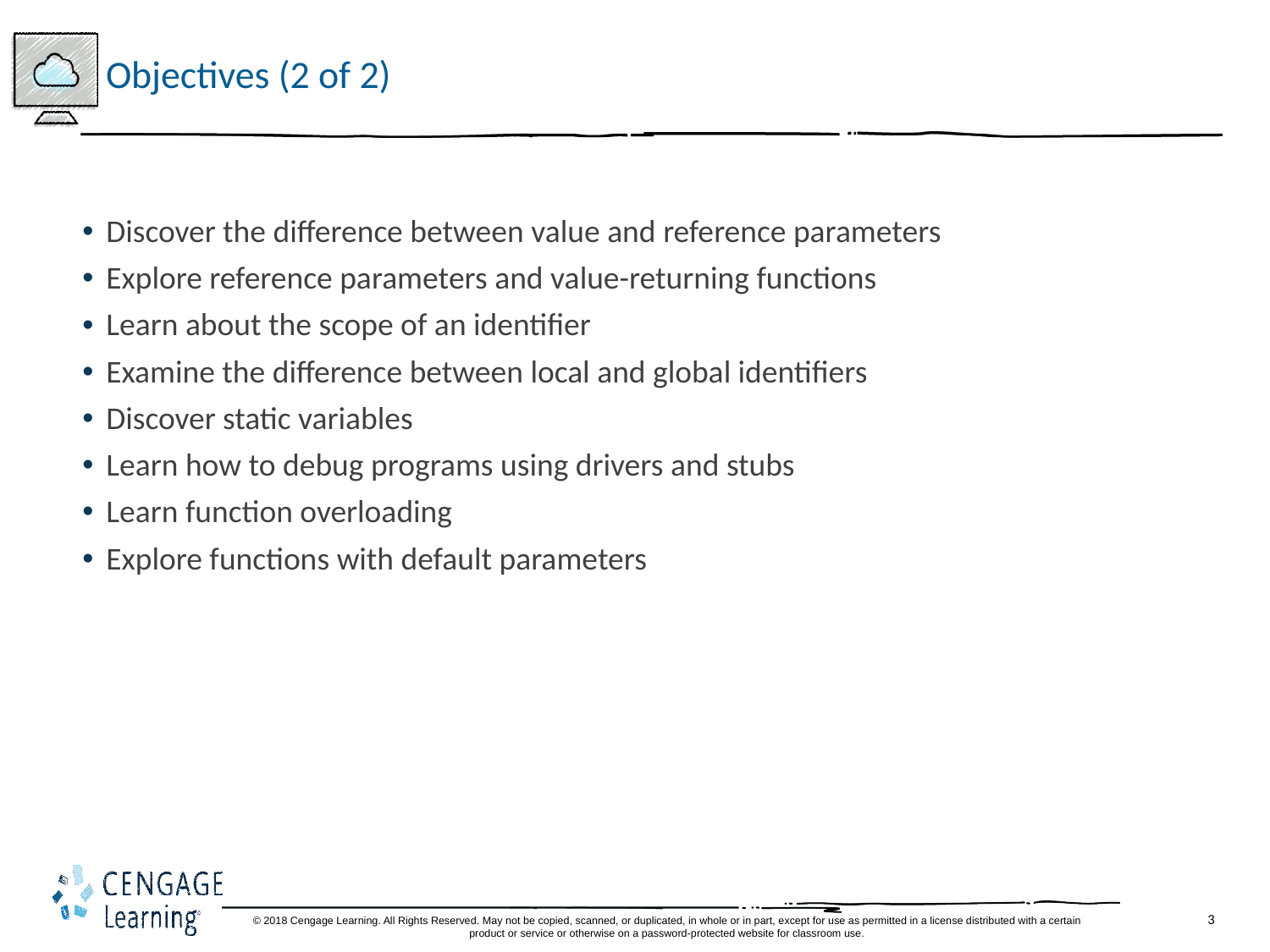

# Objectives (2 of 2)
Discover the difference between value and reference parameters
Explore reference parameters and value-returning functions
Learn about the scope of an identifier
Examine the difference between local and global identifiers
Discover static variables
Learn how to debug programs using drivers and stubs
Learn function overloading
Explore functions with default parameters